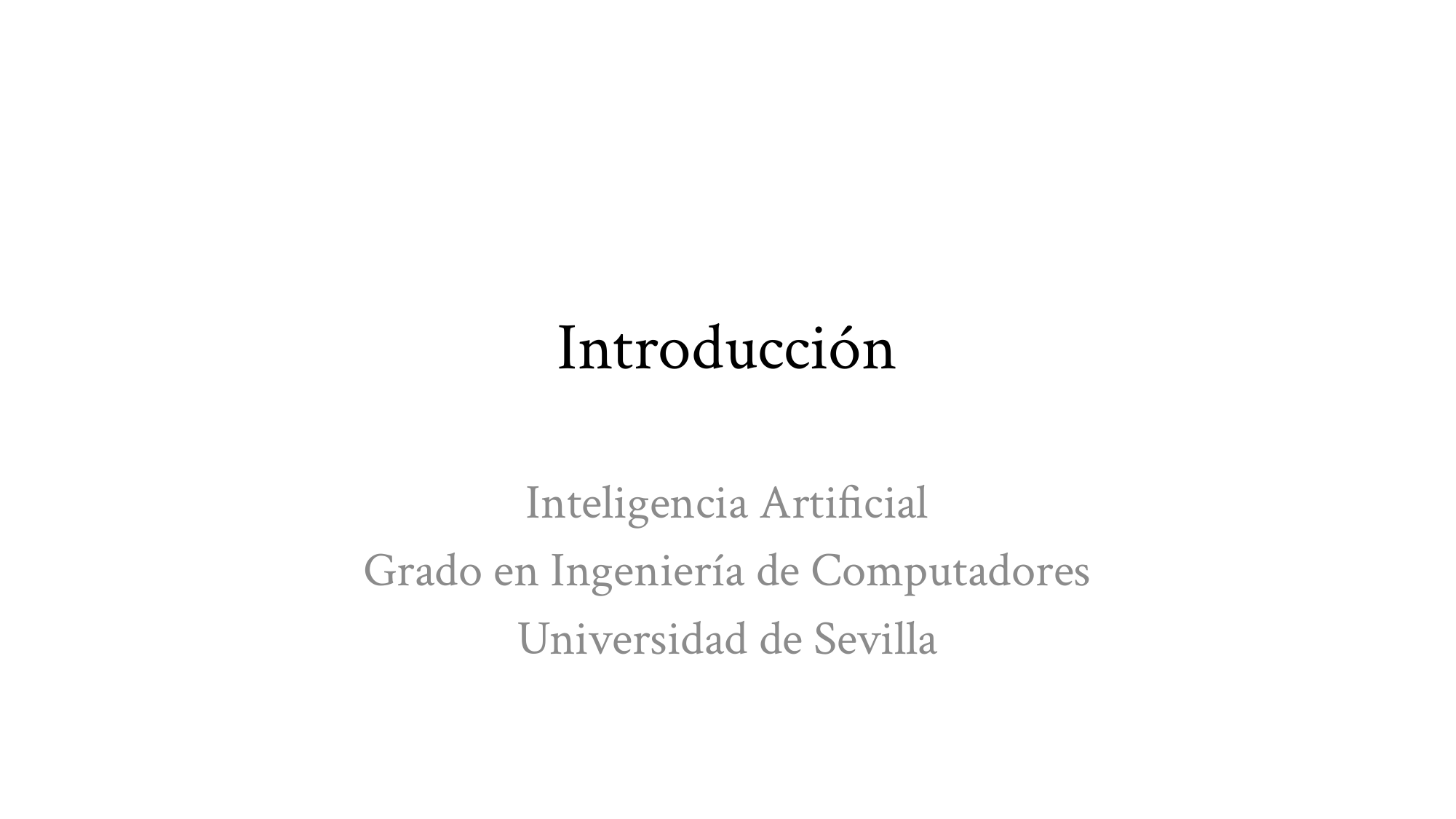

# Introducción
Inteligencia Artificial
Grado en Ingeniería de Computadores
Universidad de Sevilla